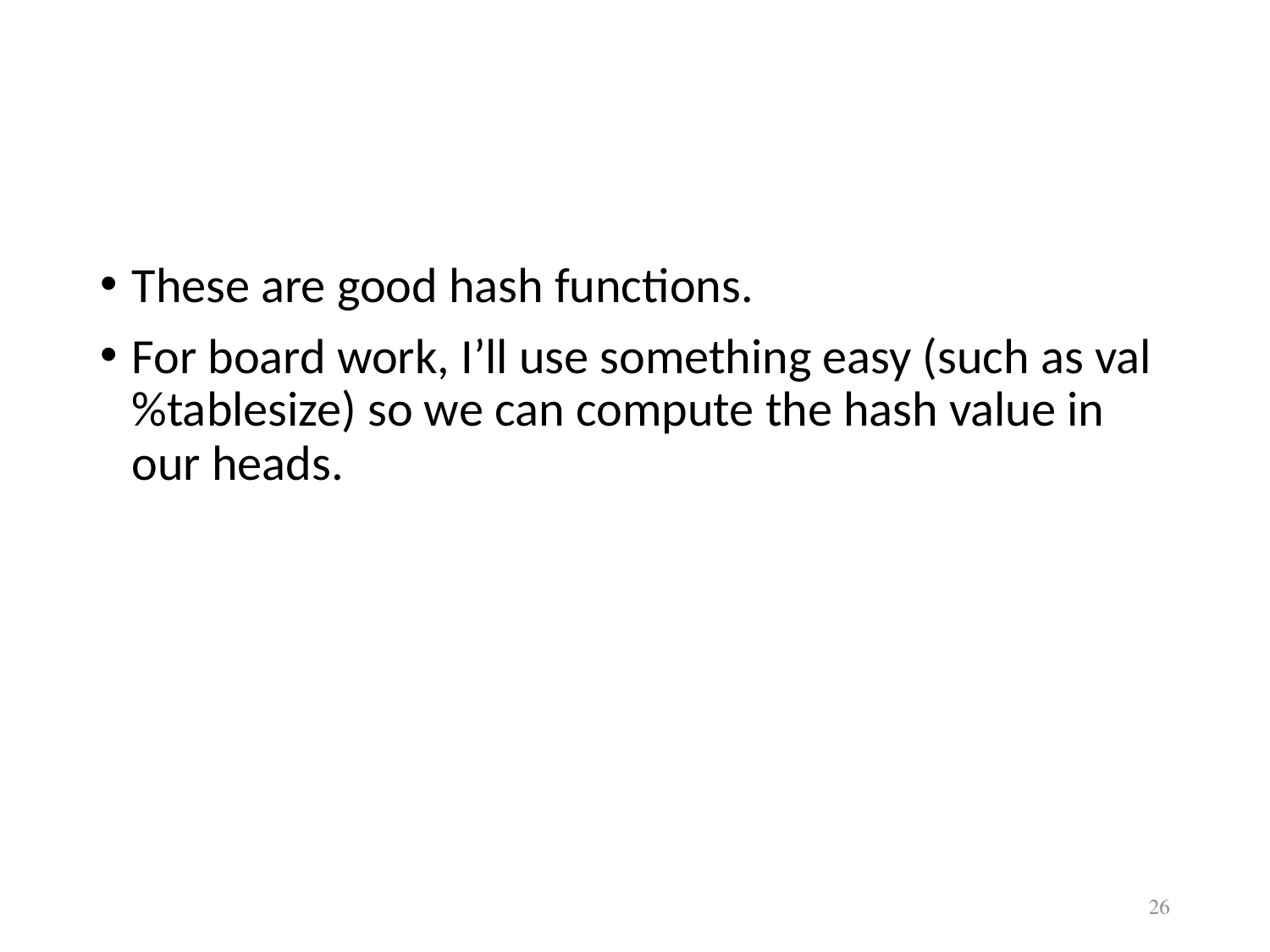

#
These are good hash functions.
For board work, I’ll use something easy (such as val%tablesize) so we can compute the hash value in our heads.
26